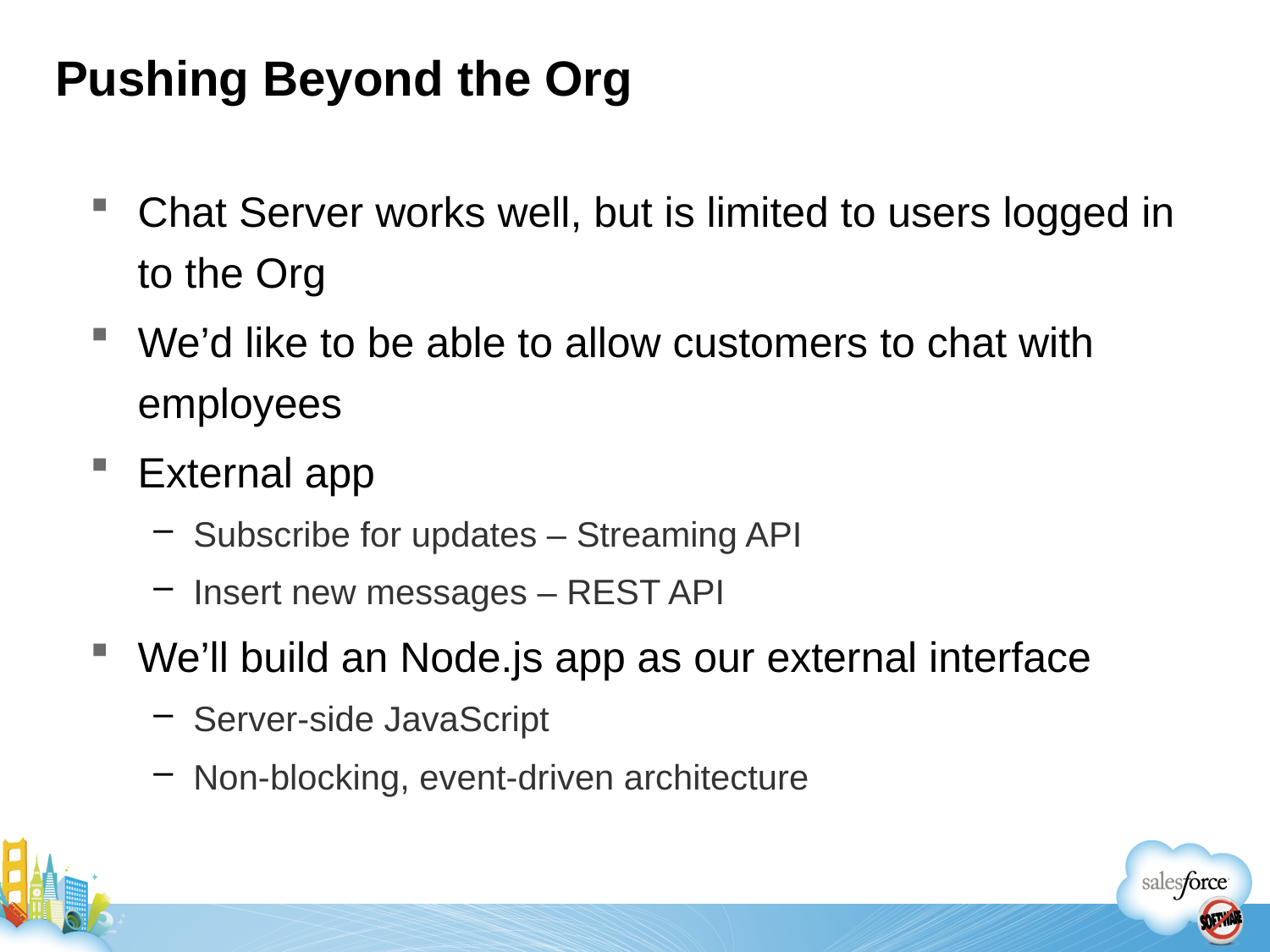

# Pushing Beyond the Org
Chat Server works well, but is limited to users logged in to the Org
We’d like to be able to allow customers to chat with employees
External app
Subscribe for updates – Streaming API
Insert new messages – REST API
We’ll build an Node.js app as our external interface
Server-side JavaScript
Non-blocking, event-driven architecture